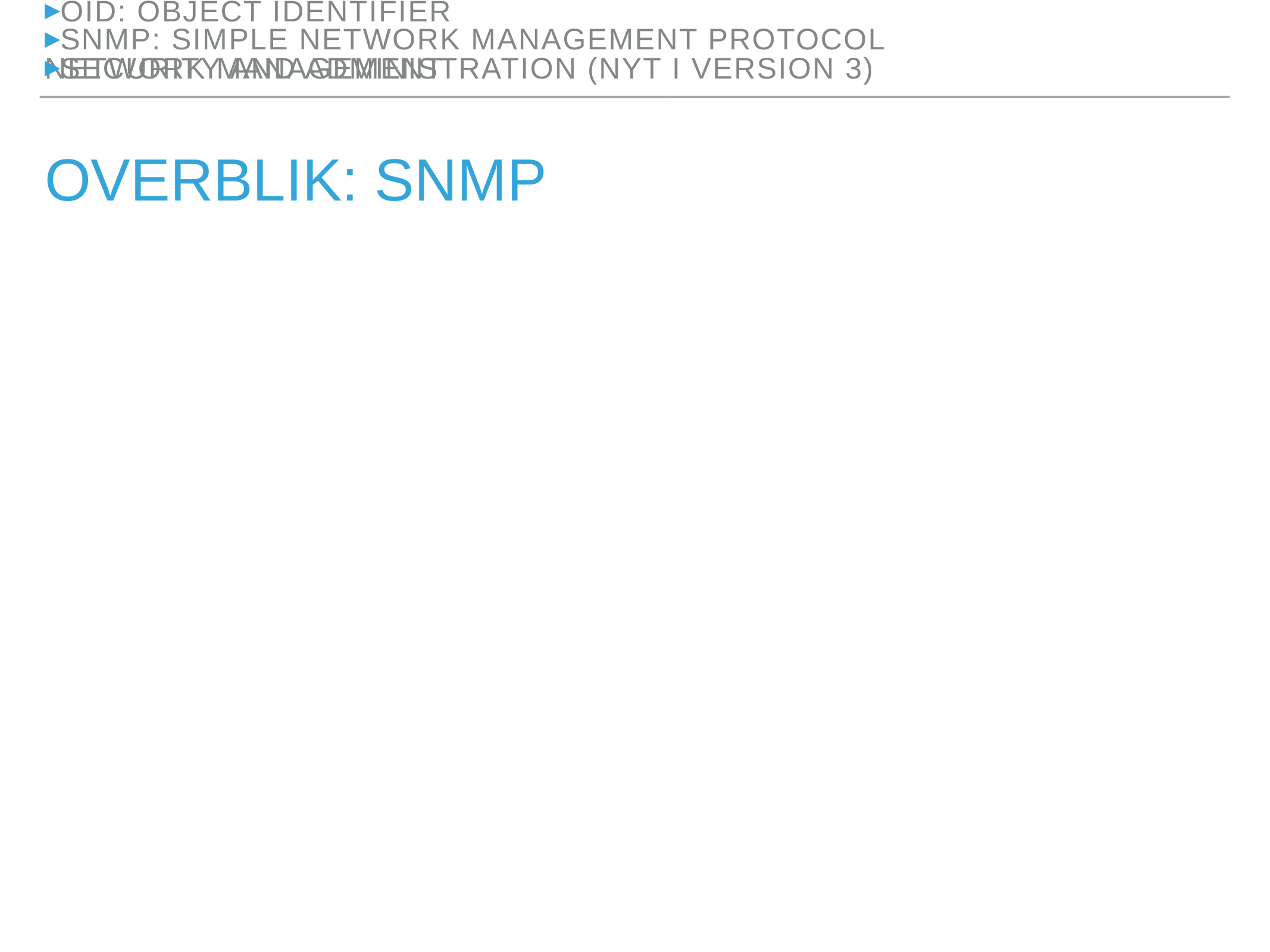

SMI: Defines rules for (MIB) objects og modules
MIB: Management Information Base
OID: Object Identifier
SNMP: Simple Network Management Protocol
Security and Administration (nyt i version 3)
2
Network Management
# Overblik: SNMP